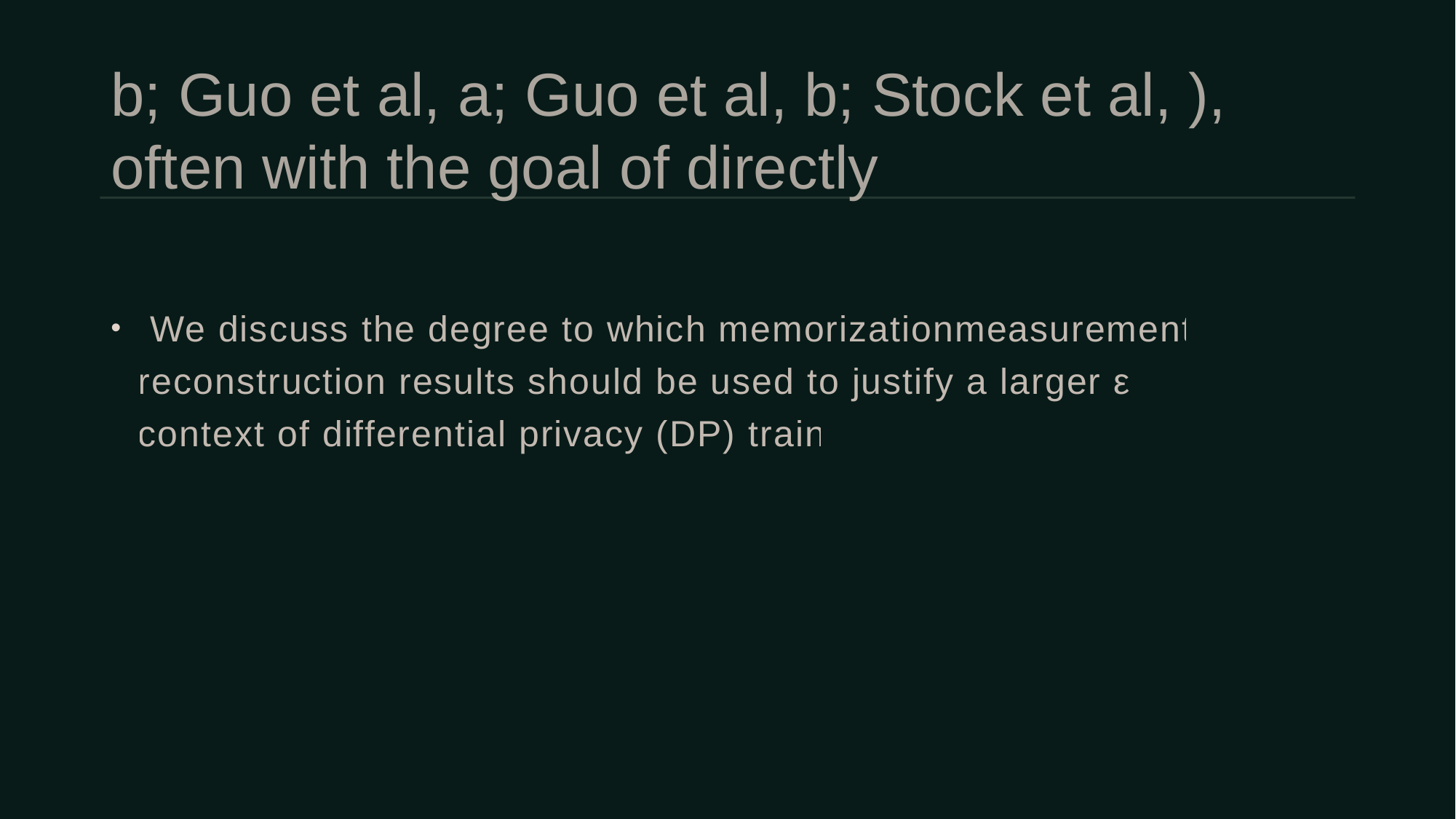

# b; Guo et al, a; Guo et al, b; Stock et al, ), often with the goal of directly
 We discuss the degree to which memorizationmeasurement and reconstruction results should be used to justify a larger ε in the context of differential privacy (DP) training.